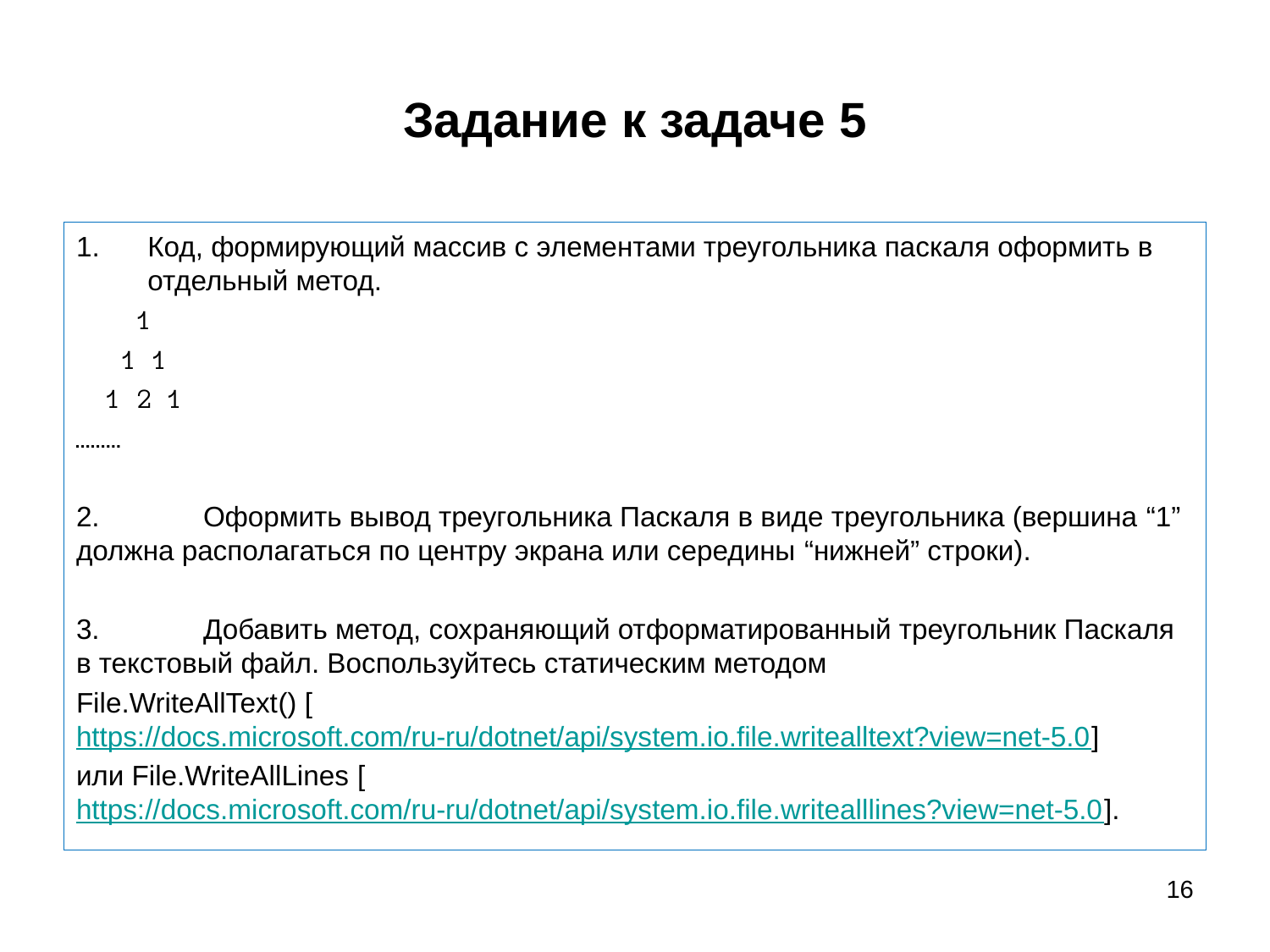

# Задание к задаче 5
Код, формирующий массив с элементами треугольника паскаля оформить в отдельный метод.
    1
   1 1
  1 2 1
………

2. 	Оформить вывод треугольника Паскаля в виде треугольника (вершина “1” должна располагаться по центру экрана или середины “нижней” строки).

3.	Добавить метод, сохраняющий отформатированный треугольник Паскаля в текстовый файл. Воспользуйтесь статическим методом
File.WriteAllText() [https://docs.microsoft.com/ru-ru/dotnet/api/system.io.file.writealltext?view=net-5.0]
или File.WriteAllLines [https://docs.microsoft.com/ru-ru/dotnet/api/system.io.file.writealllines?view=net-5.0].

16